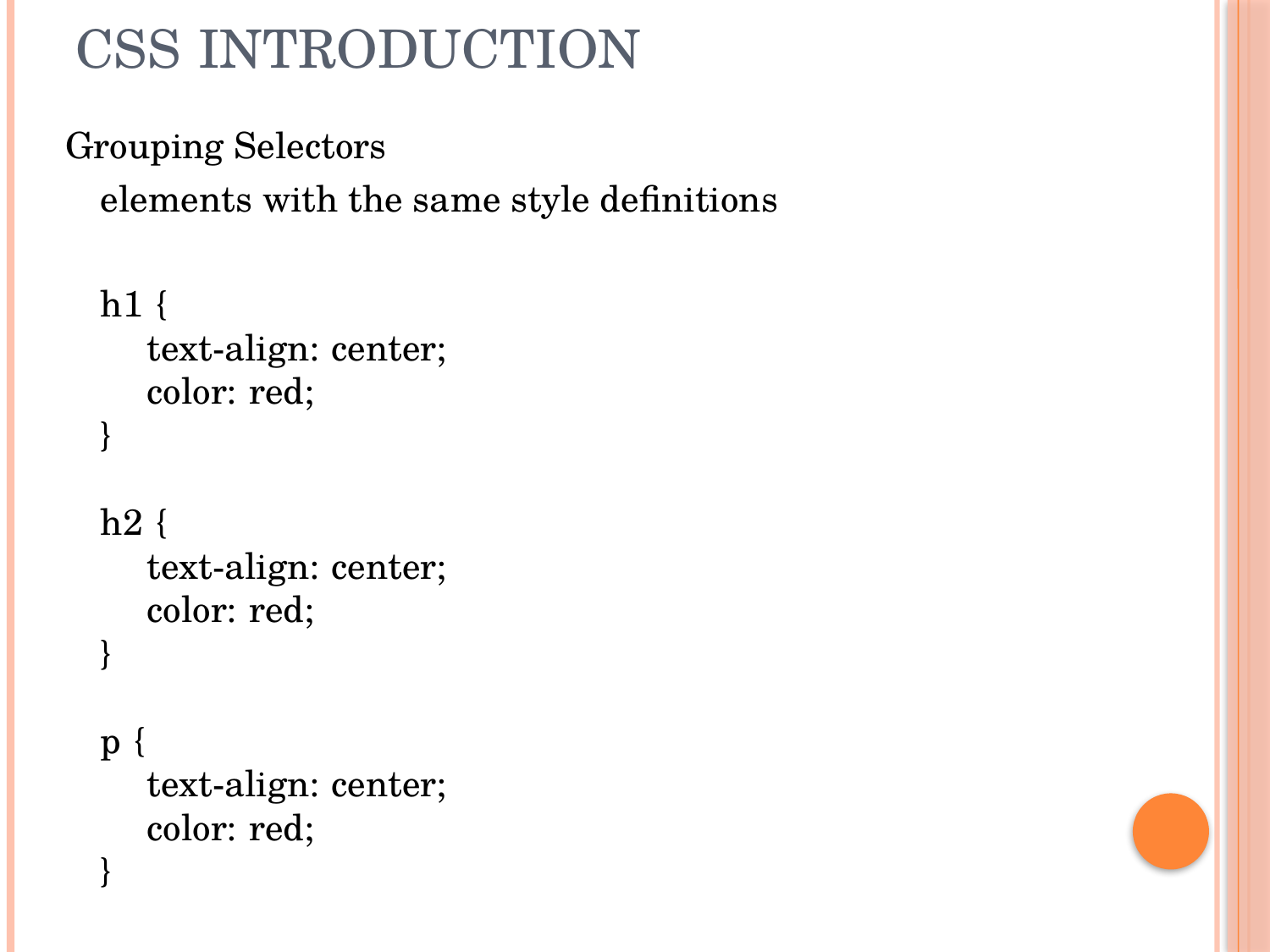

# CSS Introduction
Grouping Selectors
	elements with the same style definitions

	h1 {
    text-align: center;
    color: red;
}
h2 {
    text-align: center;
    color: red;
}
p {
    text-align: center;
    color: red;
}